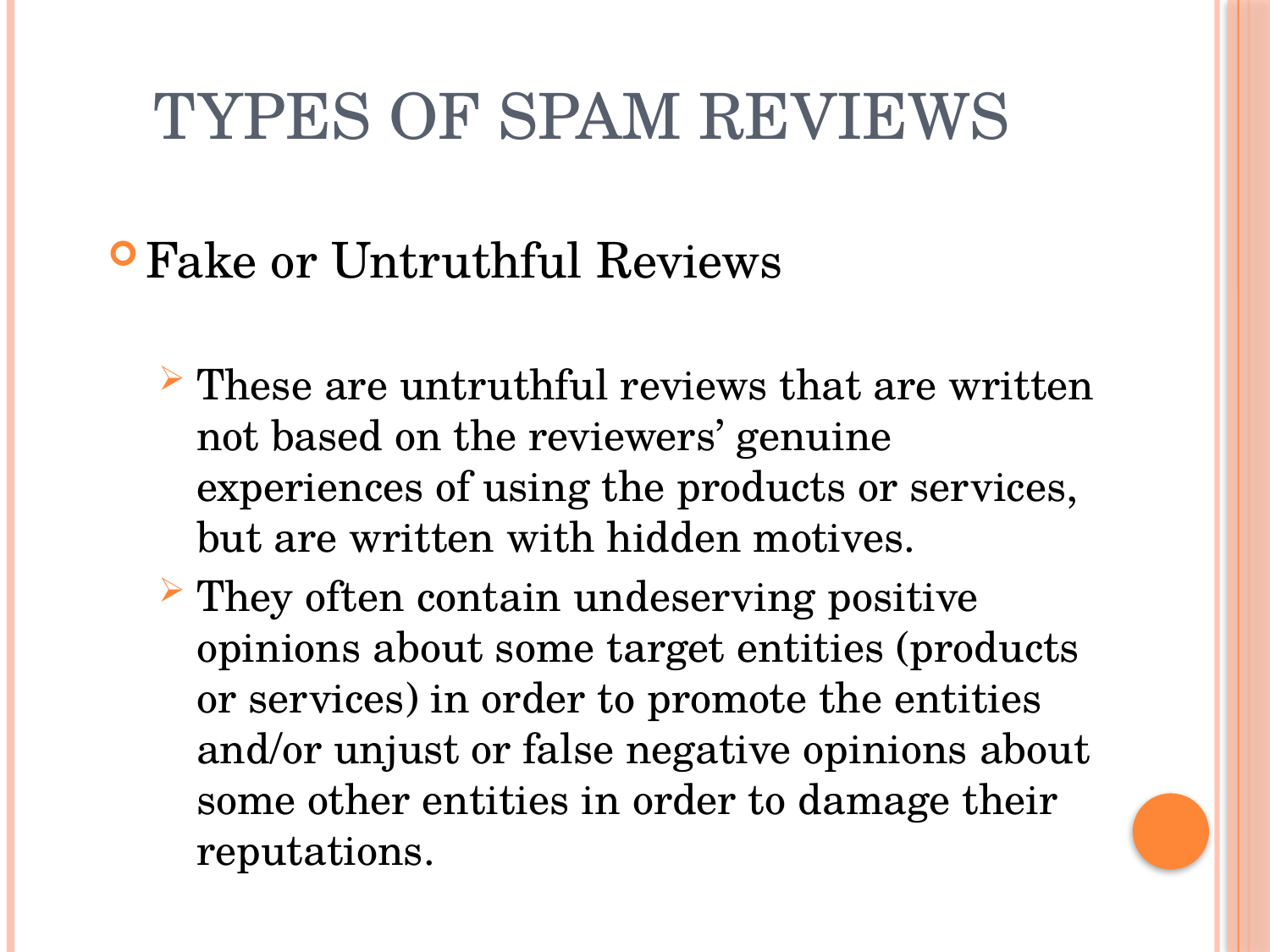

# Types of Spam Reviews
Fake or Untruthful Reviews

These are untruthful reviews that are written not based on the reviewers’ genuine experiences of using the products or services, but are written with hidden motives.
They often contain undeserving positive opinions about some target entities (products or services) in order to promote the entities and/or unjust or false negative opinions about some other entities in order to damage their reputations.